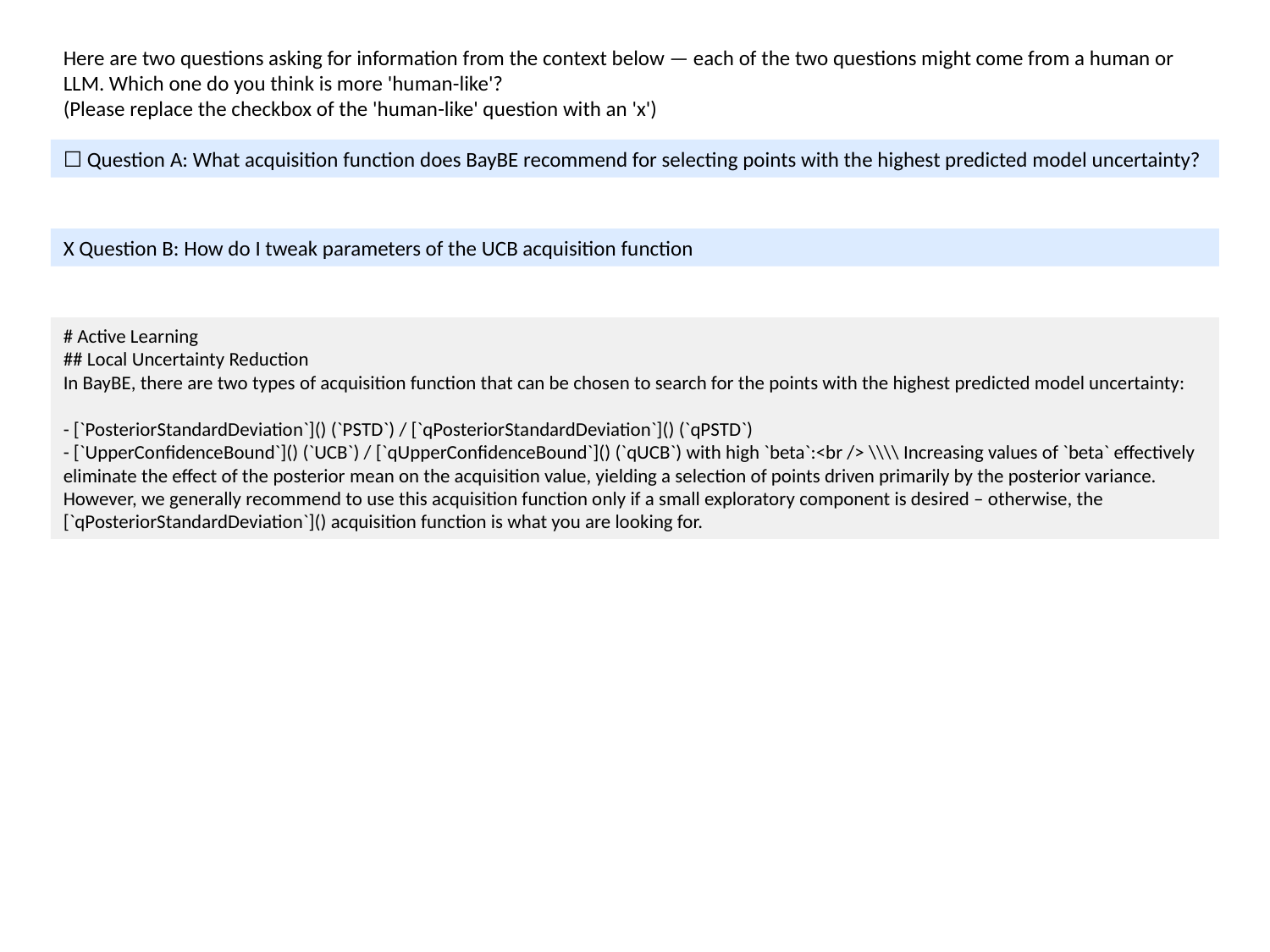

Here are two questions asking for information from the context below — each of the two questions might come from a human or LLM. Which one do you think is more 'human-like'?
(Please replace the checkbox of the 'human-like' question with an 'x')
☐ Question A: What acquisition function does BayBE recommend for selecting points with the highest predicted model uncertainty?
X Question B: How do I tweak parameters of the UCB acquisition function
# Active Learning
## Local Uncertainty Reduction
In BayBE, there are two types of acquisition function that can be chosen to search for the points with the highest predicted model uncertainty:

- [`PosteriorStandardDeviation`]() (`PSTD`) / [`qPosteriorStandardDeviation`]() (`qPSTD`)
- [`UpperConfidenceBound`]() (`UCB`) / [`qUpperConfidenceBound`]() (`qUCB`) with high `beta`:<br /> \\\\ Increasing values of `beta` effectively eliminate the effect of the posterior mean on the acquisition value, yielding a selection of points driven primarily by the posterior variance. However, we generally recommend to use this acquisition function only if a small exploratory component is desired – otherwise, the [`qPosteriorStandardDeviation`]() acquisition function is what you are looking for.